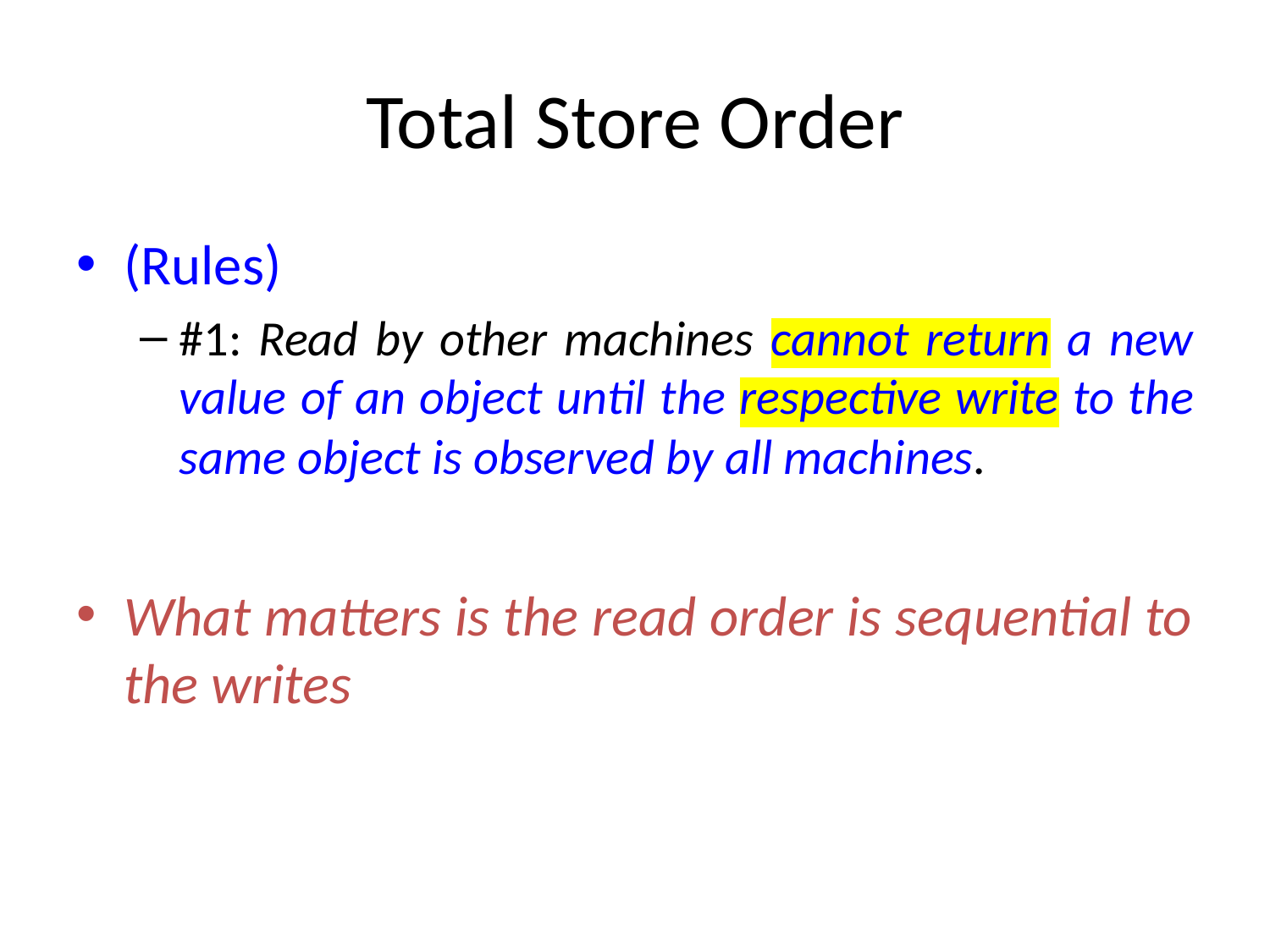

# Total Store Order
(Rules)
#1: Read by other machines cannot return a new value of an object until the respective write to the same object is observed by all machines.

What matters is the read order is sequential to the writes